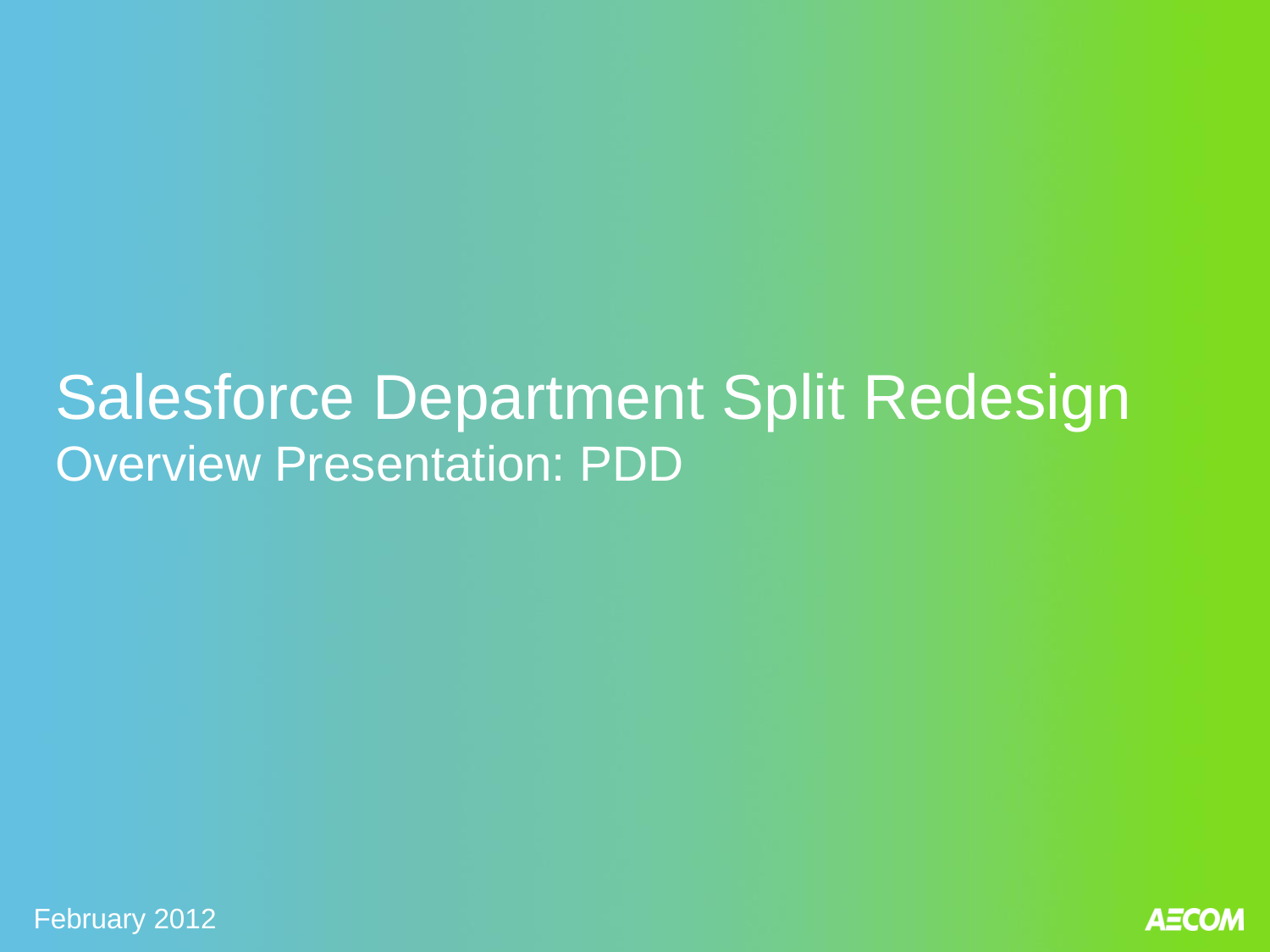

# Salesforce Department Split Redesign Overview Presentation: PDD
February 2012